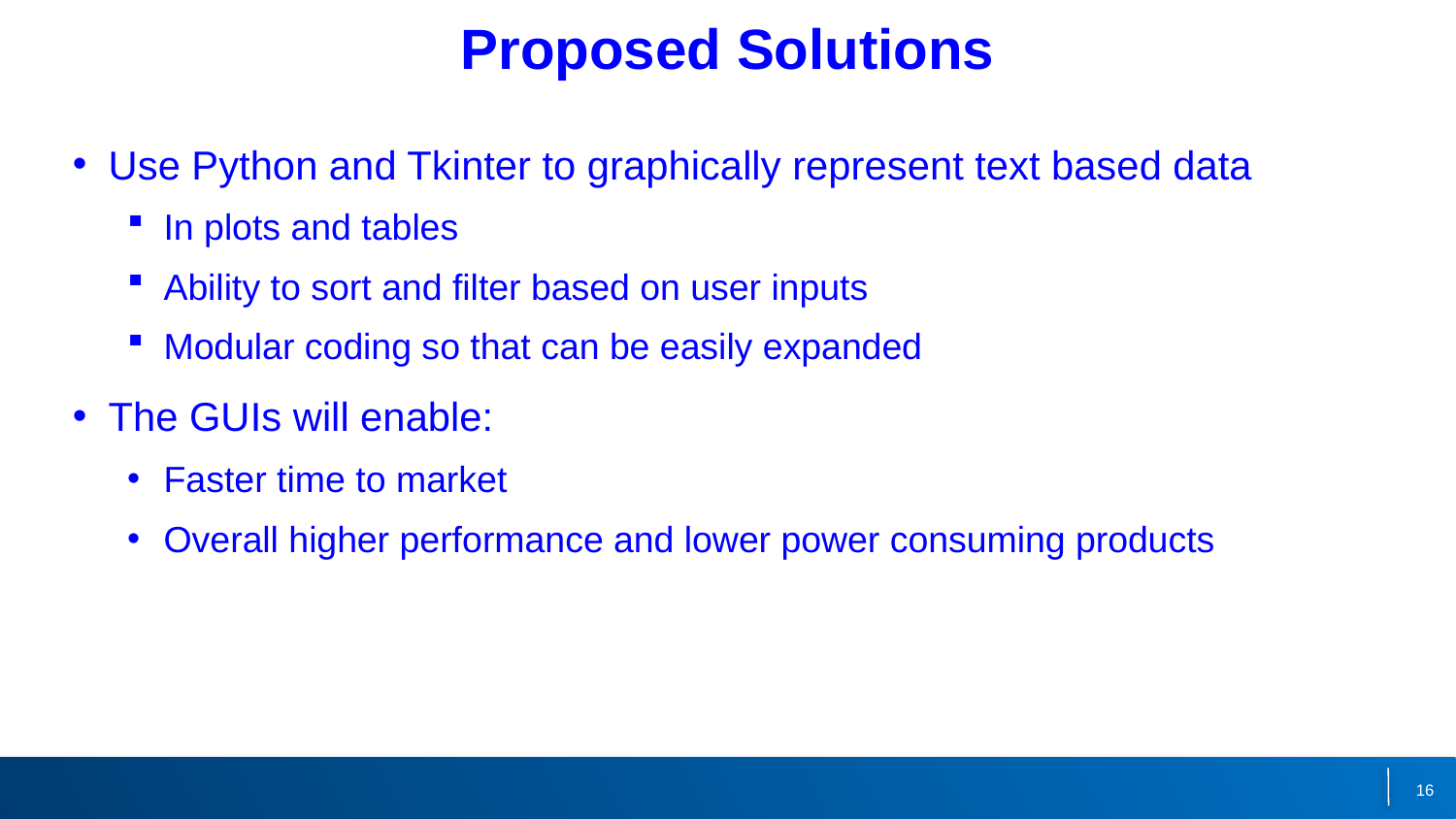

# Proposed Solutions
Use Python and Tkinter to graphically represent text based data
In plots and tables
Ability to sort and filter based on user inputs
Modular coding so that can be easily expanded
The GUIs will enable:
Faster time to market
Overall higher performance and lower power consuming products

16